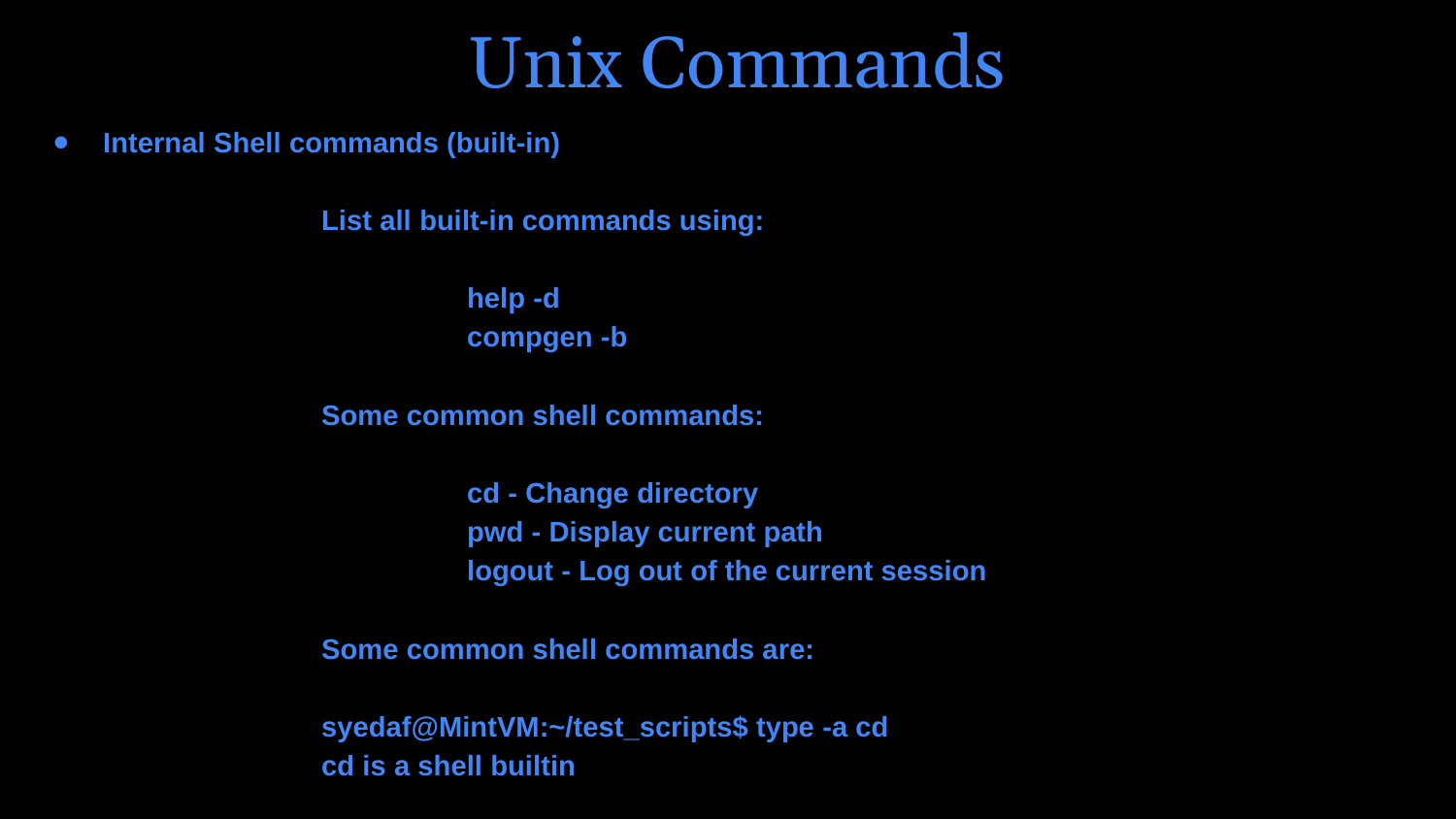

# Unix Commands
Internal Shell commands (built-in)

		List all built-in commands using:

			help -d
			compgen -b

		Some common shell commands:

			cd - Change directory
			pwd - Display current path
			logout - Log out of the current session

		Some common shell commands are:

		syedaf@MintVM:~/test_scripts$ type -a cd
		cd is a shell builtin